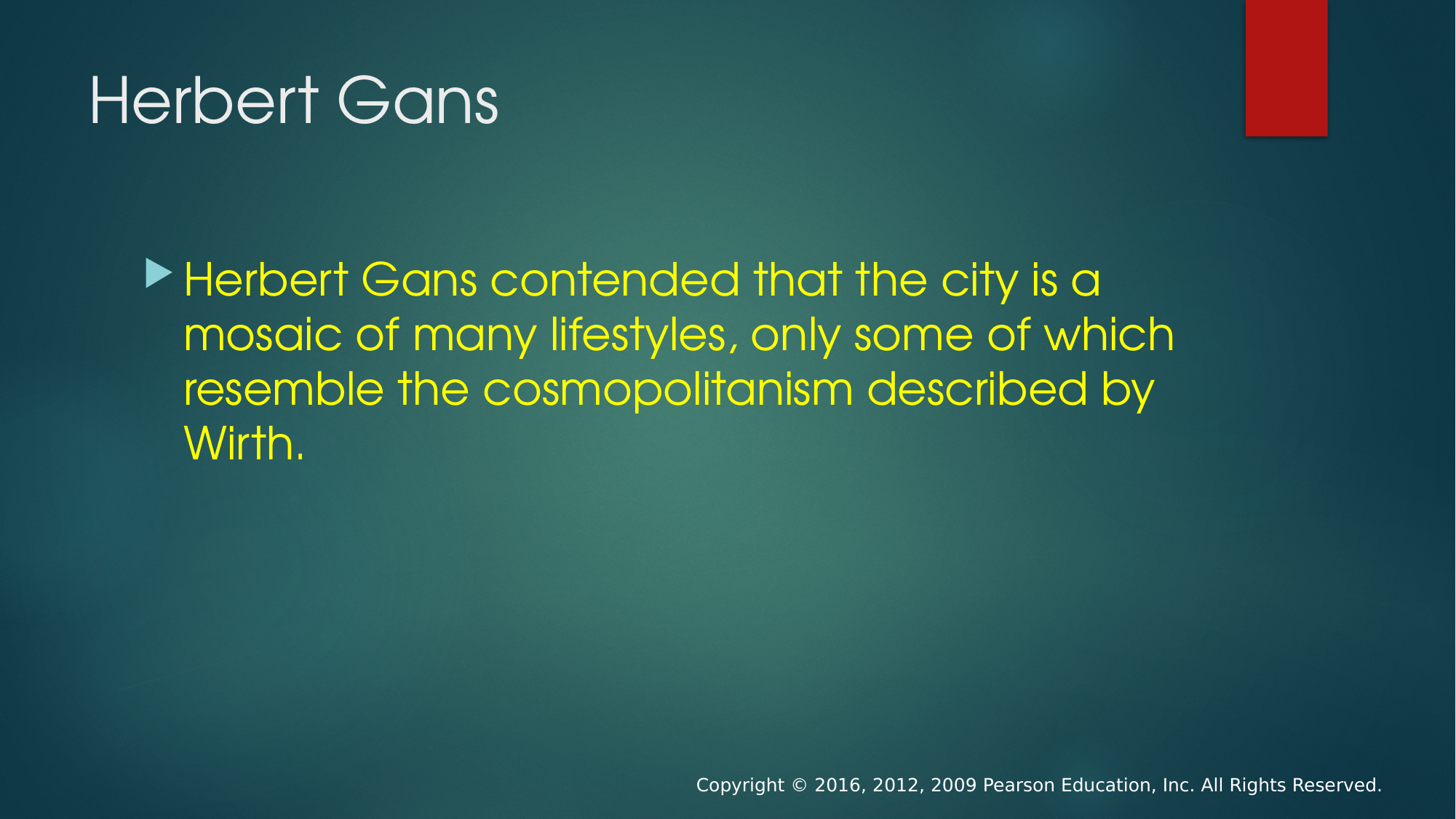

# Herbert Gans
Herbert Gans contended that the city is a mosaic of many lifestyles, only some of which resemble the cosmopolitanism described by Wirth.